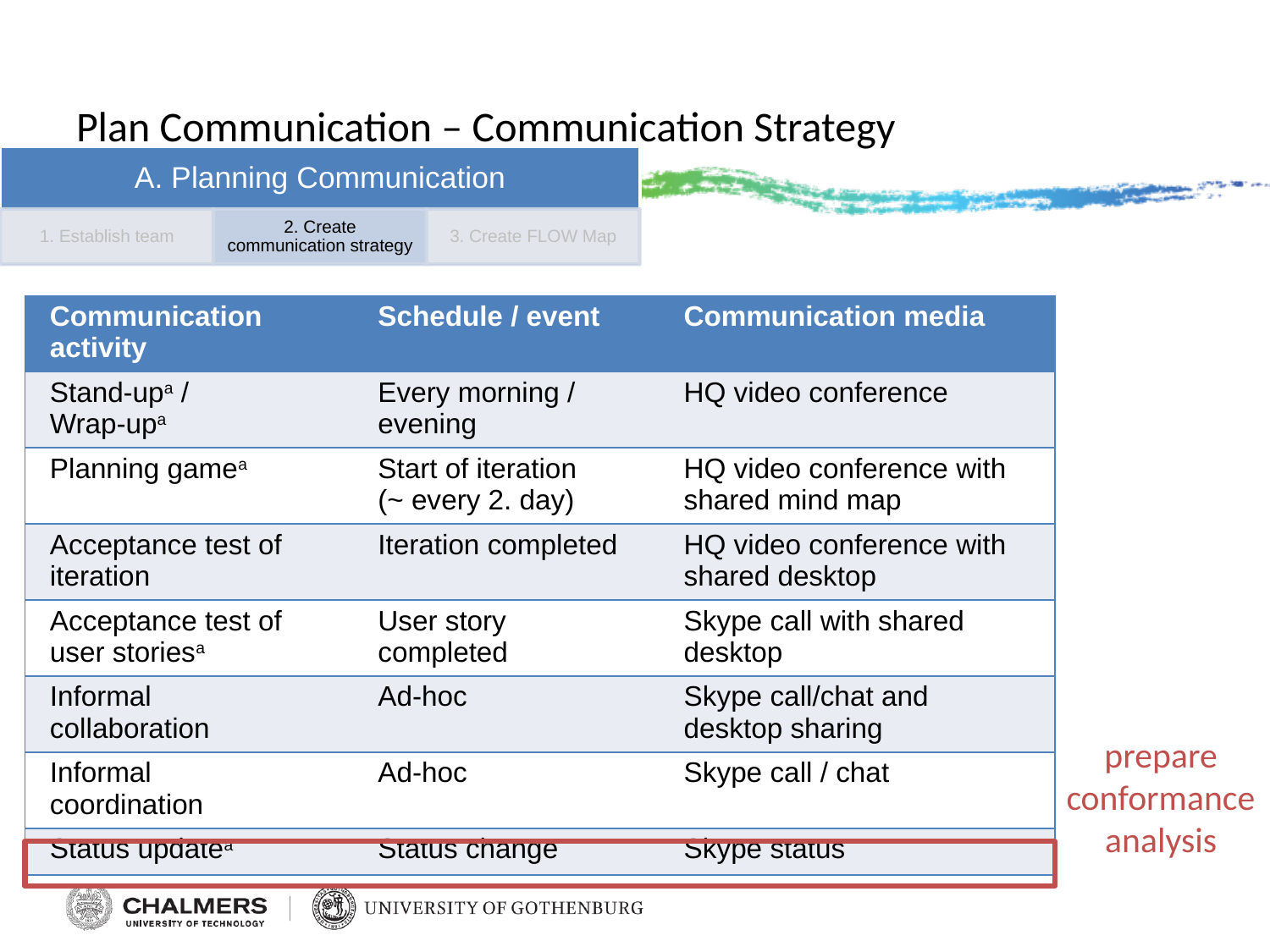

# Plan Communication – Communication Strategy
A. Planning Communication
1. Establish team
2. Create communication strategy
3. Create FLOW Map
| Communication activity | Schedule / event | Communication media |
| --- | --- | --- |
| Stand-upa / Wrap-upa | Every morning / evening | HQ video conference |
| Planning gamea | Start of iteration (~ every 2. day) | HQ video conference with shared mind map |
| Acceptance test of iteration | Iteration completed | HQ video conference with shared desktop |
| Acceptance test of user storiesa | User story completed | Skype call with shared desktop |
| Informal collaboration | Ad-hoc | Skype call/chat and desktop sharing |
| Informal coordination | Ad-hoc | Skype call / chat |
| Status updatea | Status change | Skype status |
prepare
conformance
analysis